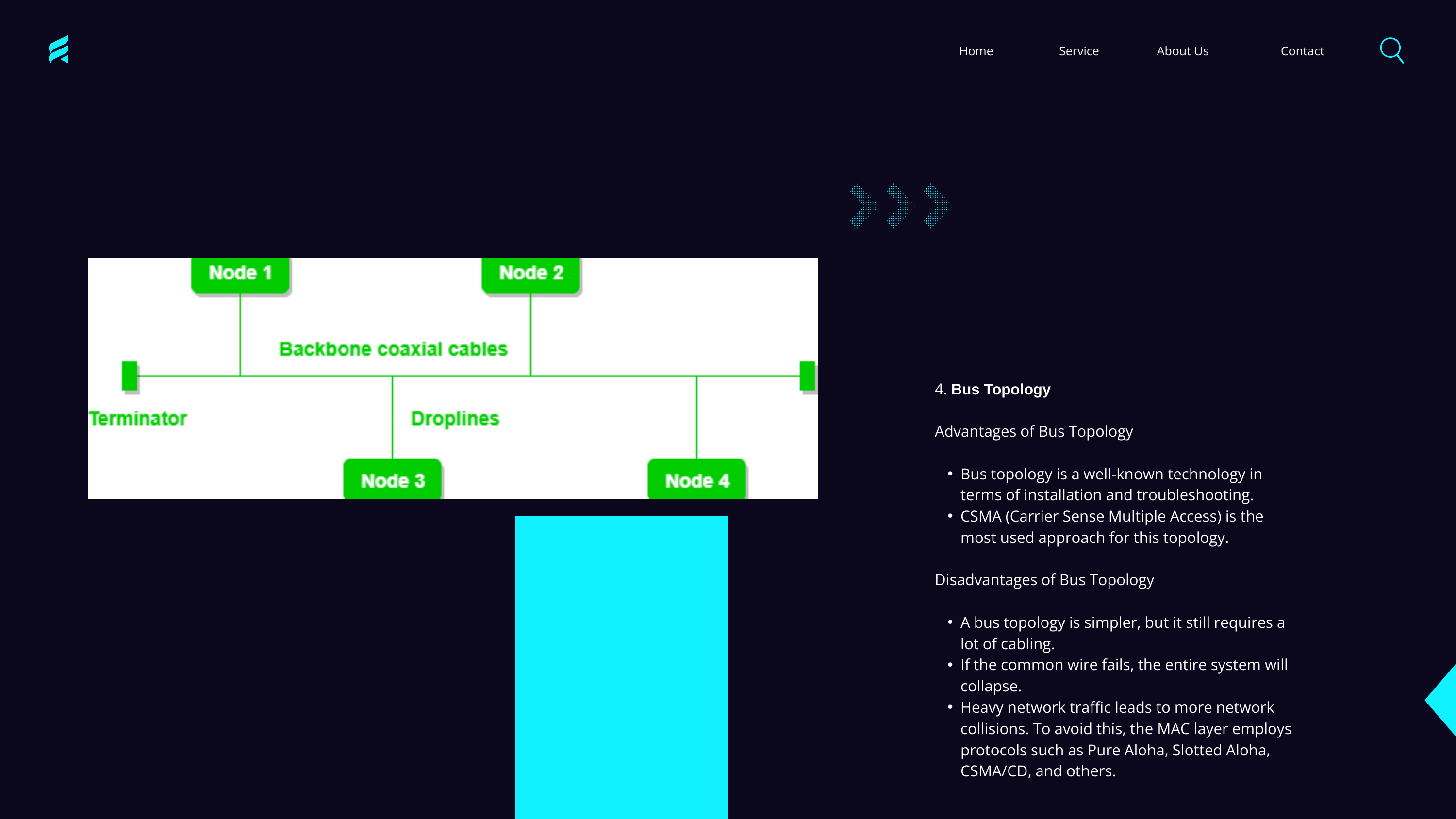

Home
Service
About Us
Contact

4. Bus Topology

Advantages of Bus Topology

Bus topology is a well-known technology in terms of installation and troubleshooting.
CSMA (Carrier Sense Multiple Access) is the most used approach for this topology.

Disadvantages of Bus Topology

A bus topology is simpler, but it still requires a lot of cabling.
If the common wire fails, the entire system will collapse.
Heavy network traffic leads to more network collisions. To avoid this, the MAC layer employs protocols such as Pure Aloha, Slotted Aloha, CSMA/CD, and others.

01